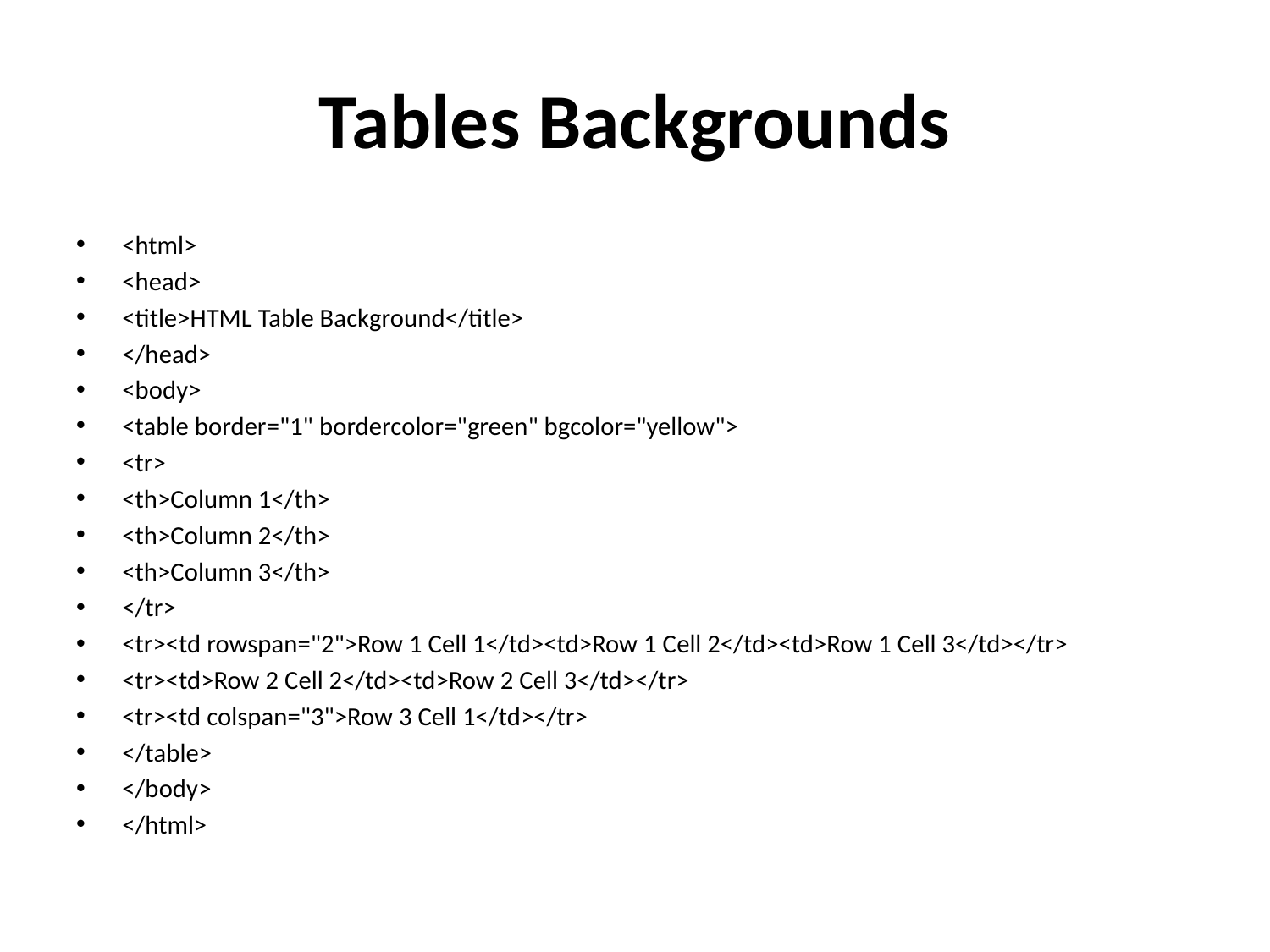

# Tables Backgrounds
<html>
<head>
<title>HTML Table Background</title>
</head>
<body>
<table border="1" bordercolor="green" bgcolor="yellow">
<tr>
<th>Column 1</th>
<th>Column 2</th>
<th>Column 3</th>
</tr>
<tr><td rowspan="2">Row 1 Cell 1</td><td>Row 1 Cell 2</td><td>Row 1 Cell 3</td></tr>
<tr><td>Row 2 Cell 2</td><td>Row 2 Cell 3</td></tr>
<tr><td colspan="3">Row 3 Cell 1</td></tr>
</table>
</body>
</html>